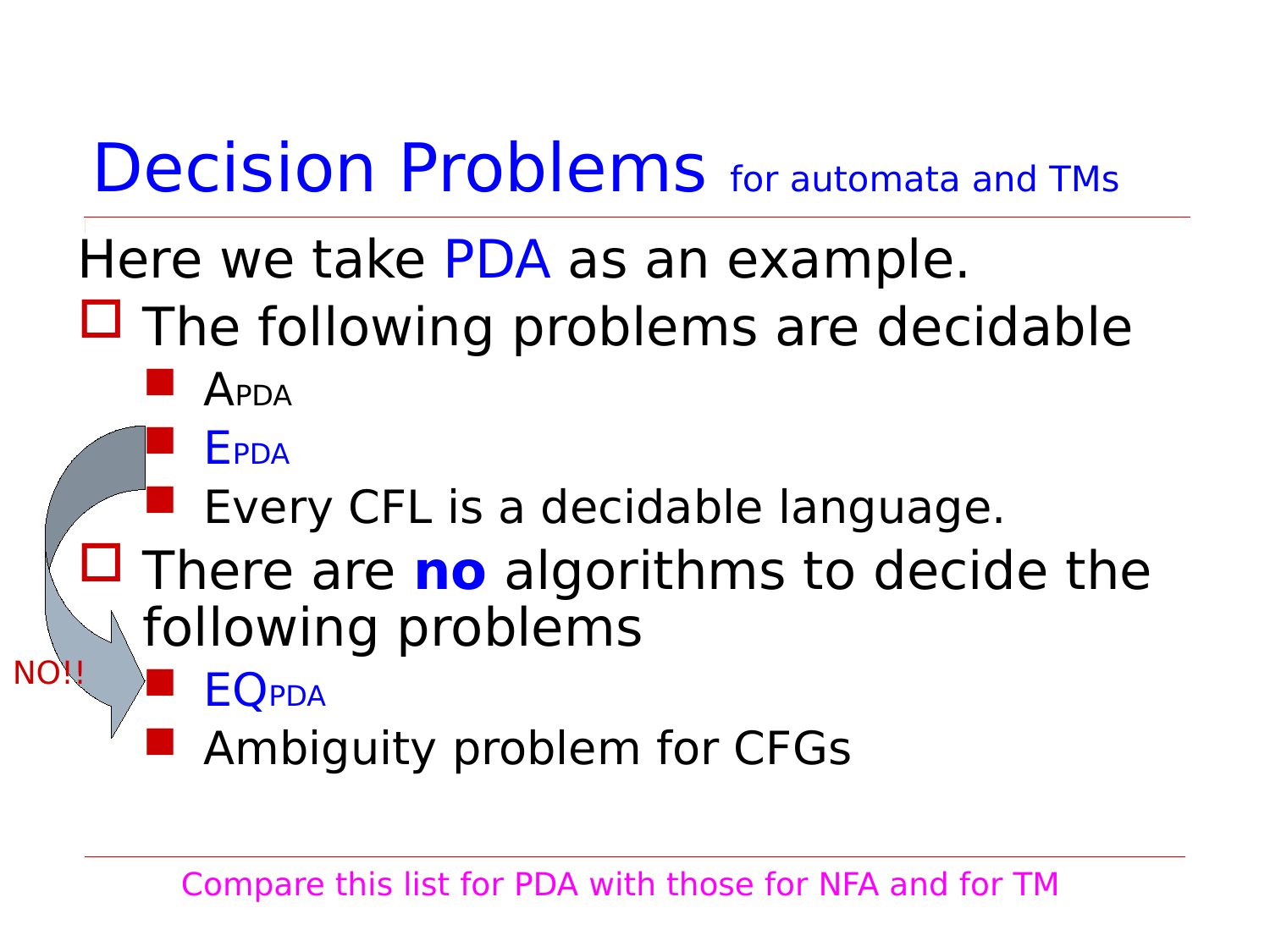

# Decision Problems for automata and TMs
Here we take PDA as an example.
The following problems are decidable
APDA
EPDA
Every CFL is a decidable language.
There are no algorithms to decide the following problems
EQPDA
Ambiguity problem for CFGs

NO!!
Compare this list for PDA with those for NFA and for TM